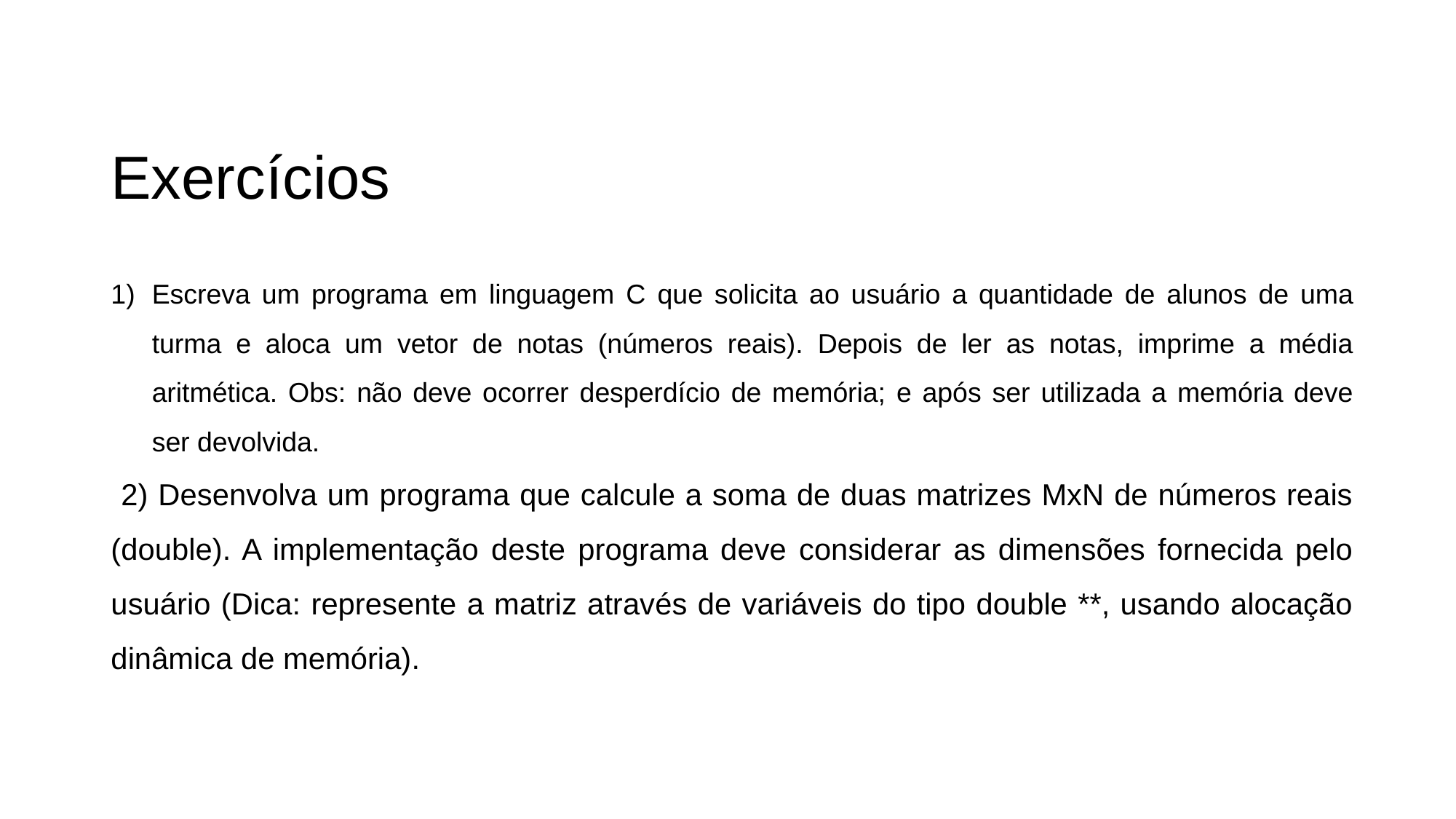

Exercícios

Escreva um programa em linguagem C que solicita ao usuário a quantidade de alunos de uma turma e aloca um vetor de notas (números reais). Depois de ler as notas, imprime a média aritmética. Obs: não deve ocorrer desperdício de memória; e após ser utilizada a memória deve ser devolvida.
 2) Desenvolva um programa que calcule a soma de duas matrizes MxN de números reais (double). A implementação deste programa deve considerar as dimensões fornecida pelo usuário (Dica: represente a matriz através de variáveis do tipo double **, usando alocação dinâmica de memória).